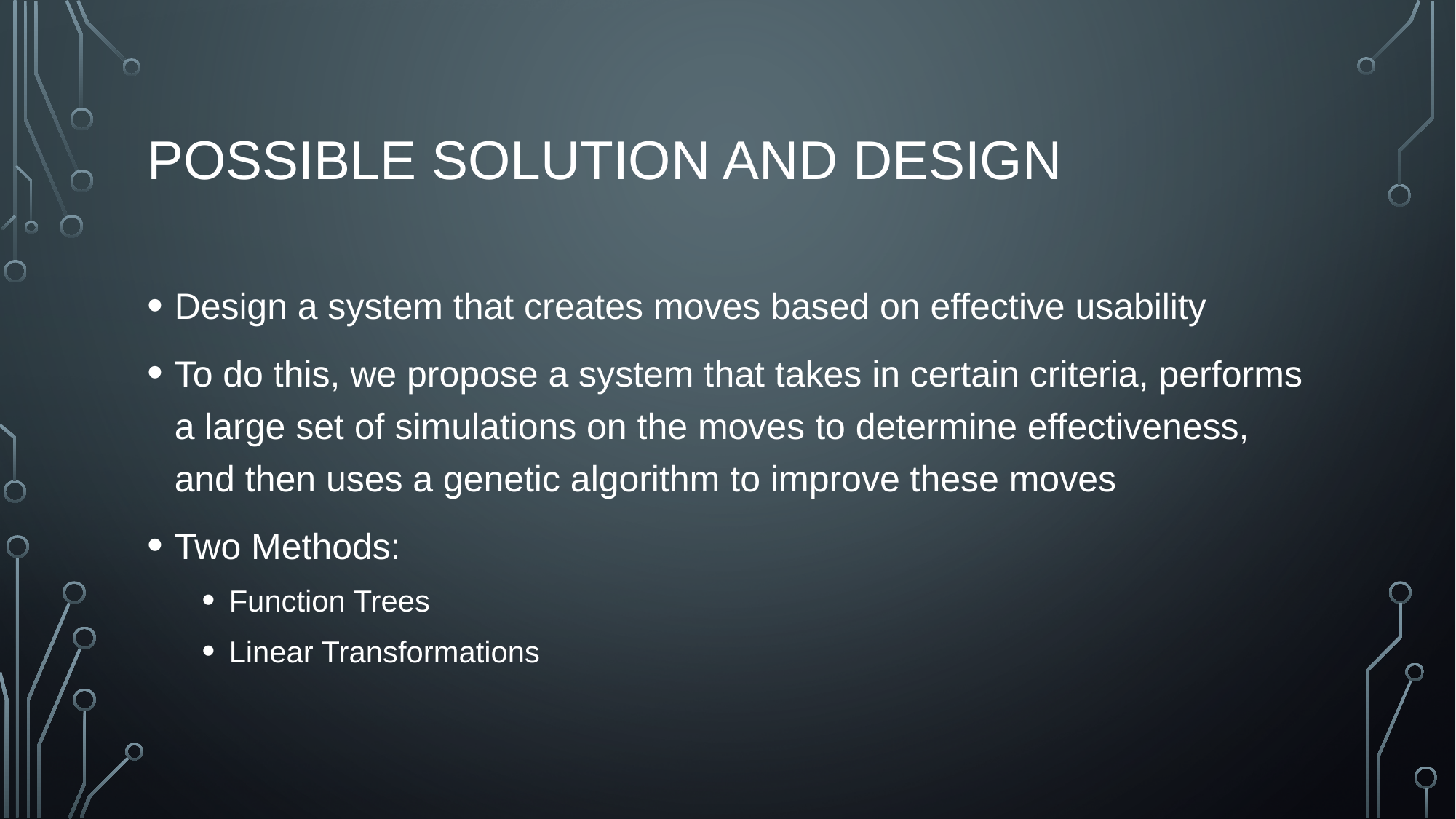

# Possible Solution and design
Design a system that creates moves based on effective usability
To do this, we propose a system that takes in certain criteria, performs a large set of simulations on the moves to determine effectiveness, and then uses a genetic algorithm to improve these moves
Two Methods:
Function Trees
Linear Transformations